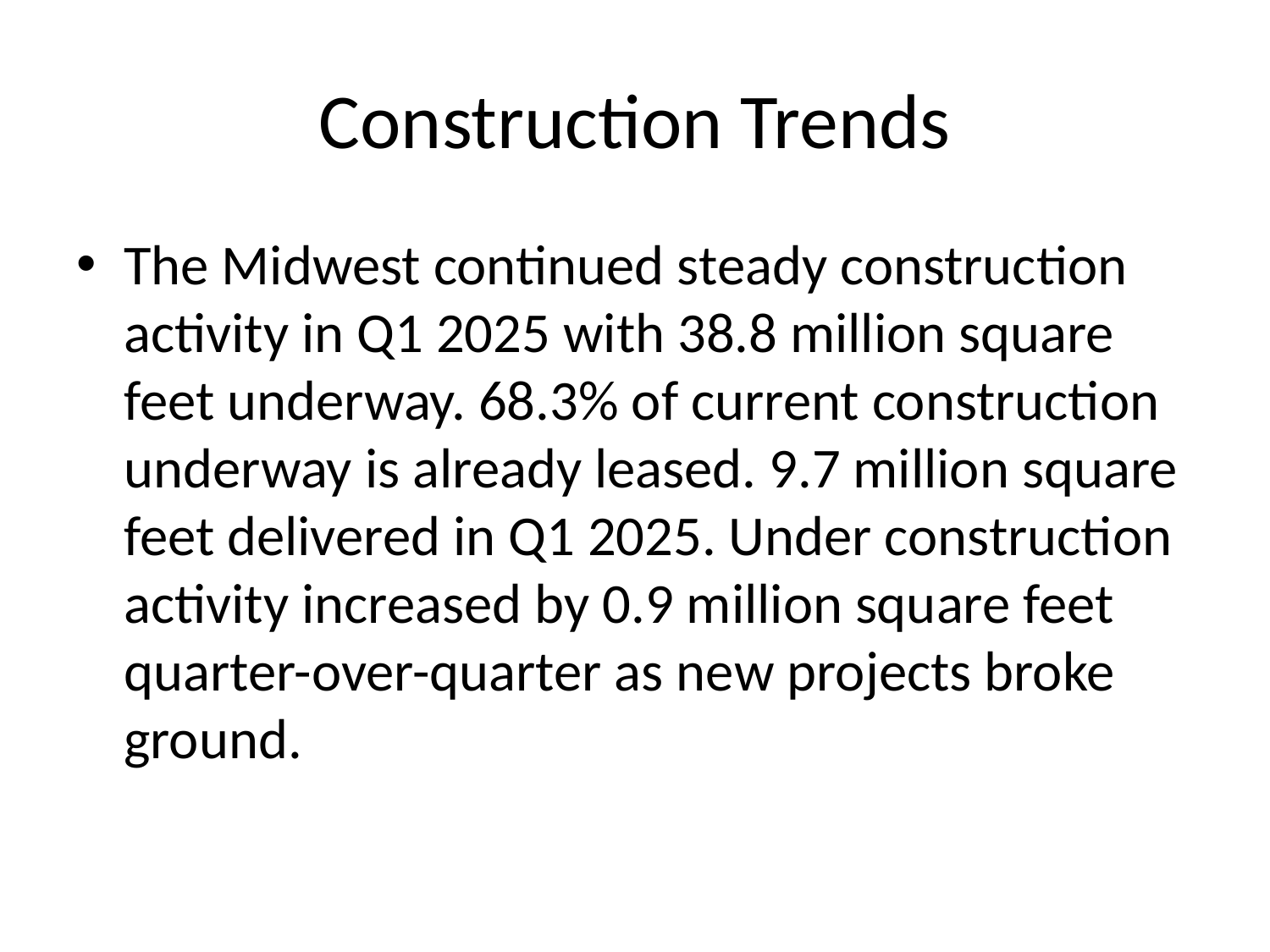

# Construction Trends
The Midwest continued steady construction activity in Q1 2025 with 38.8 million square feet underway. 68.3% of current construction underway is already leased. 9.7 million square feet delivered in Q1 2025. Under construction activity increased by 0.9 million square feet quarter-over-quarter as new projects broke ground.